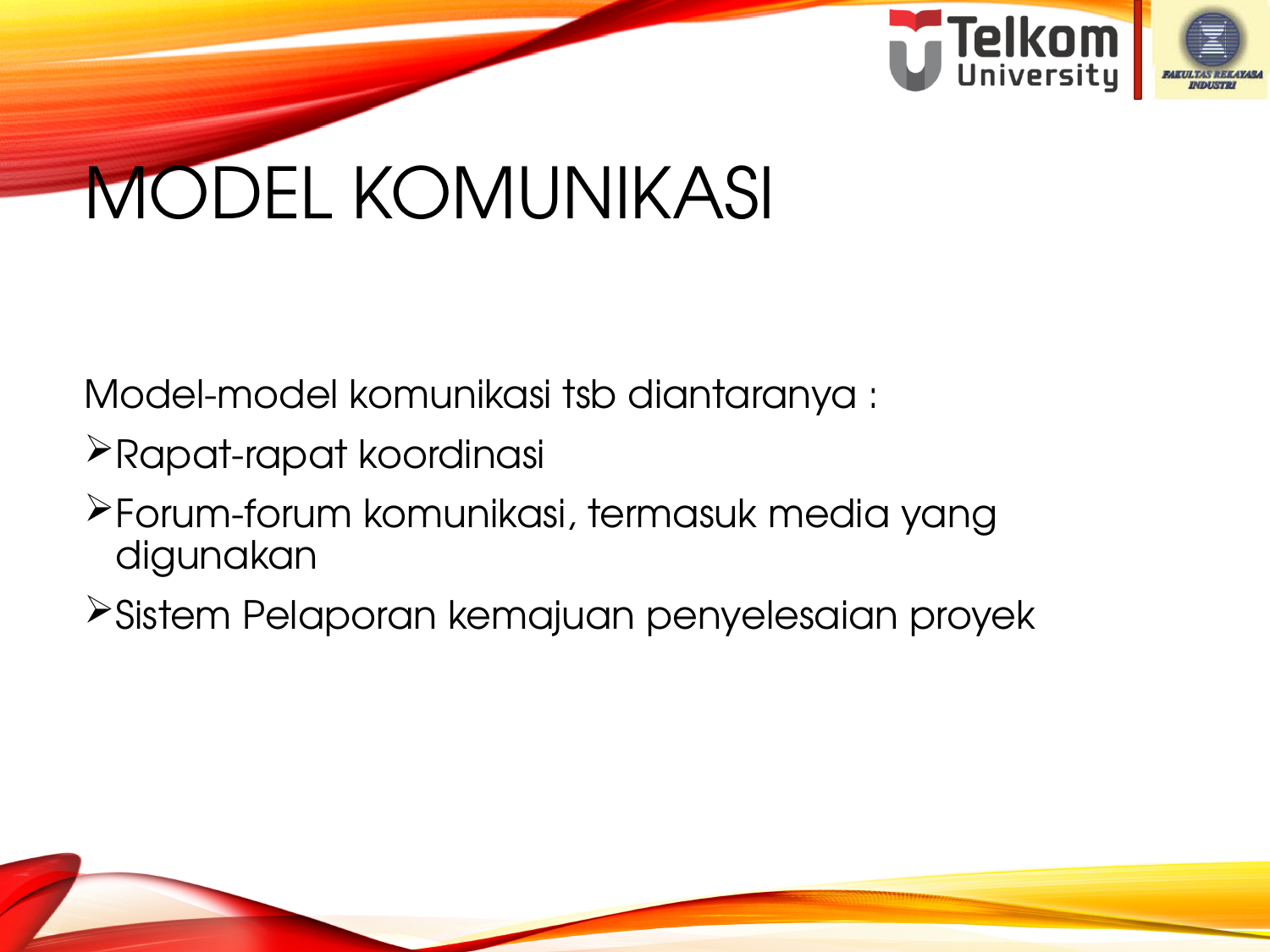

# Model komunikasi

Model-model komunikasi tsb diantaranya :
Rapat-rapat koordinasi
Forum-forum komunikasi, termasuk media yang digunakan
Sistem Pelaporan kemajuan penyelesaian proyek